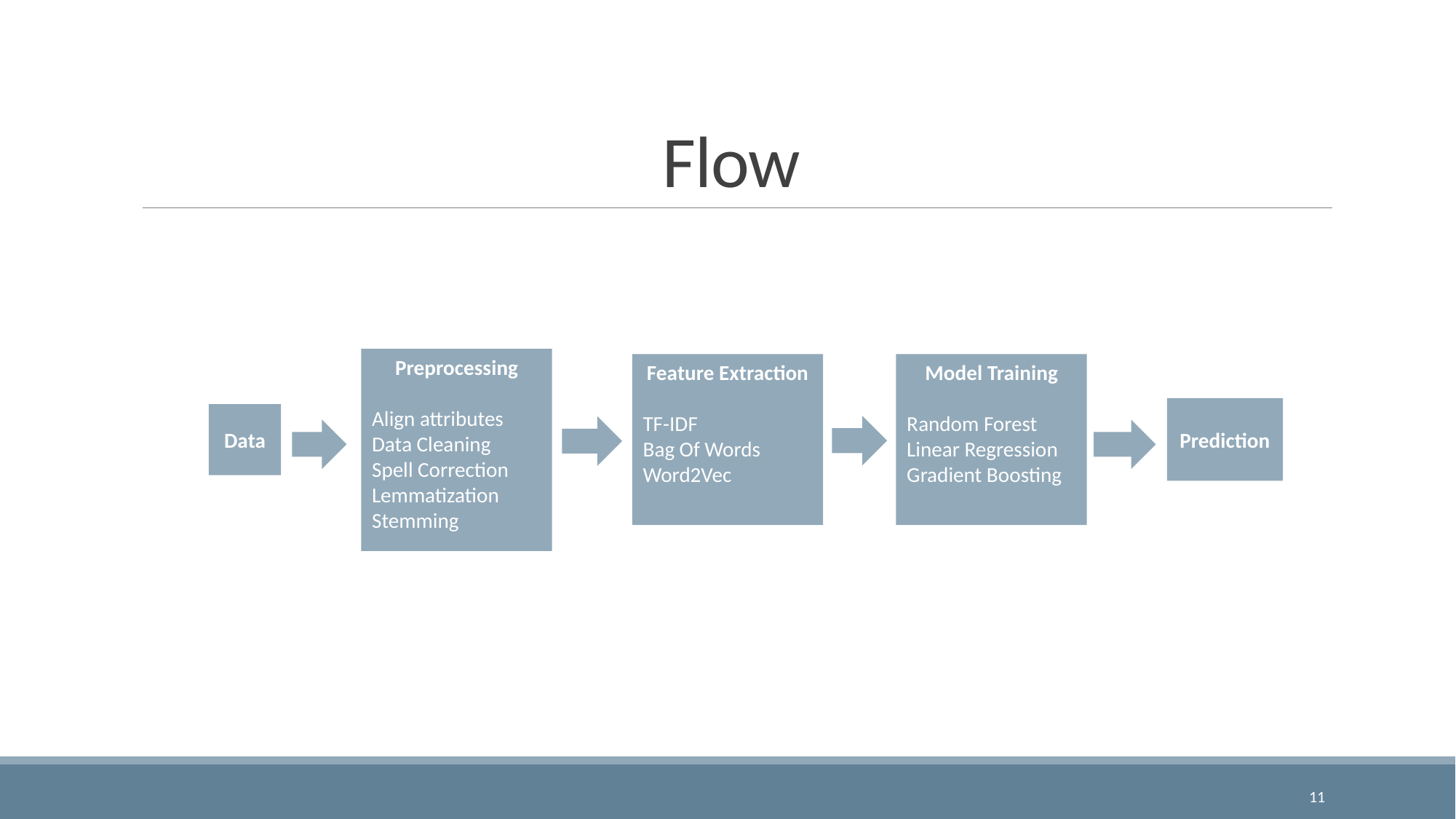

# Flow
Preprocessing

Align attributes
Data Cleaning
Spell Correction
Lemmatization
Stemming

Model Training

Random Forest
Linear Regression
Gradient Boosting
Feature Extraction

TF-IDF
Bag Of Words
Word2Vec
Prediction
Data

11